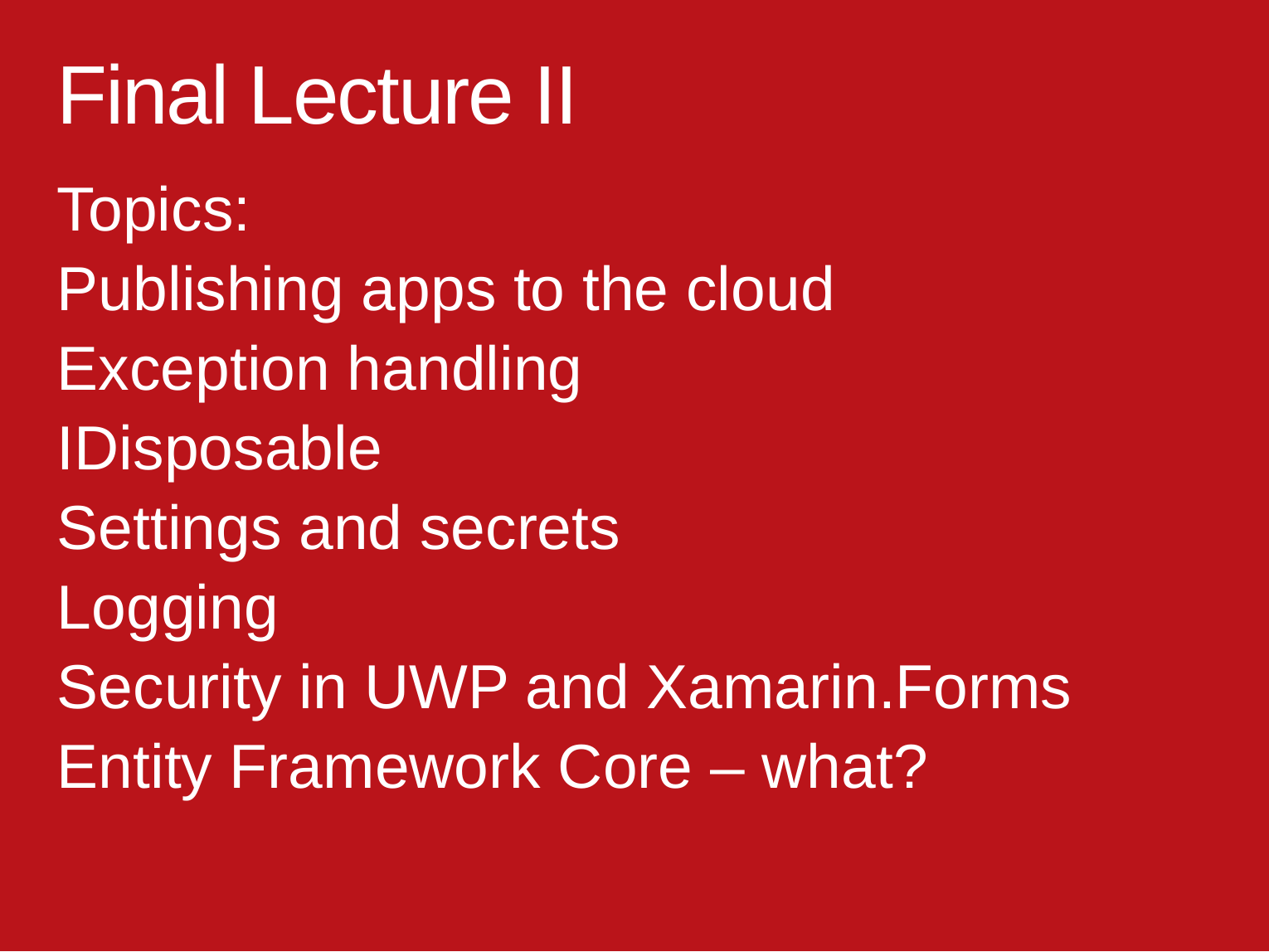

# Final Lecture II
Topics:
Publishing apps to the cloud
Exception handling
IDisposable
Settings and secrets
Logging
Security in UWP and Xamarin.Forms
Entity Framework Core – what?